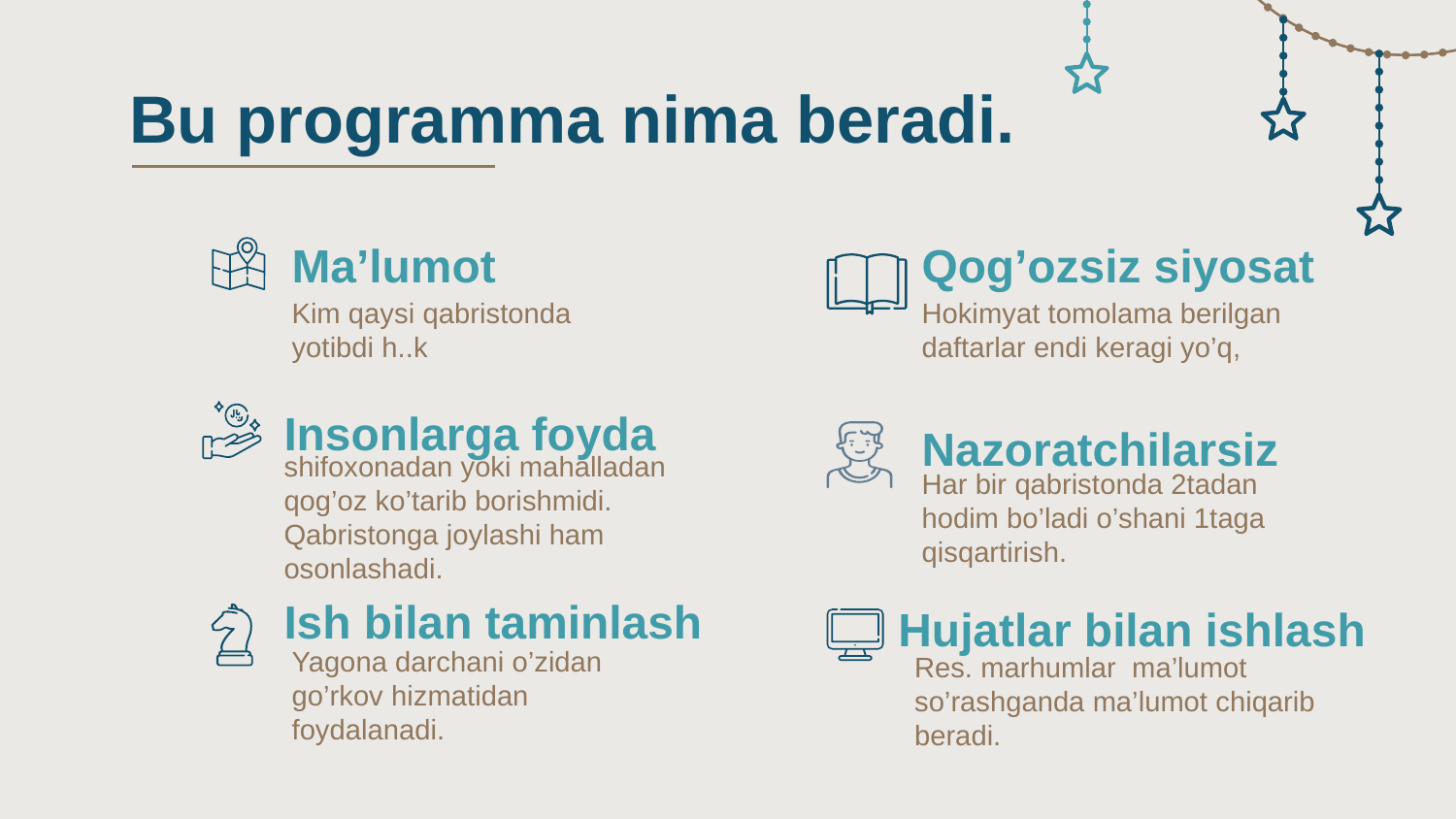

Bu programma nima beradi.
Qog’ozsiz siyosat
# Ma’lumot

Hokimyat tomolama berilgan daftarlar endi keragi yo’q,
Kim qaysi qabristonda yotibdi h..k

Insonlarga foyda
Nazoratchilarsiz

shifoxonadan yoki mahalladan qog’oz ko’tarib borishmidi. Qabristonga joylashi ham osonlashadi.
Har bir qabristonda 2tadan hodim bo’ladi o’shani 1taga qisqartirish.
Ish bilan taminlash
Hujatlar bilan ishlash

Yagona darchani o’zidan go’rkov hizmatidan foydalanadi.
Res. marhumlar  ma’lumot so’rashganda ma’lumot chiqarib beradi.